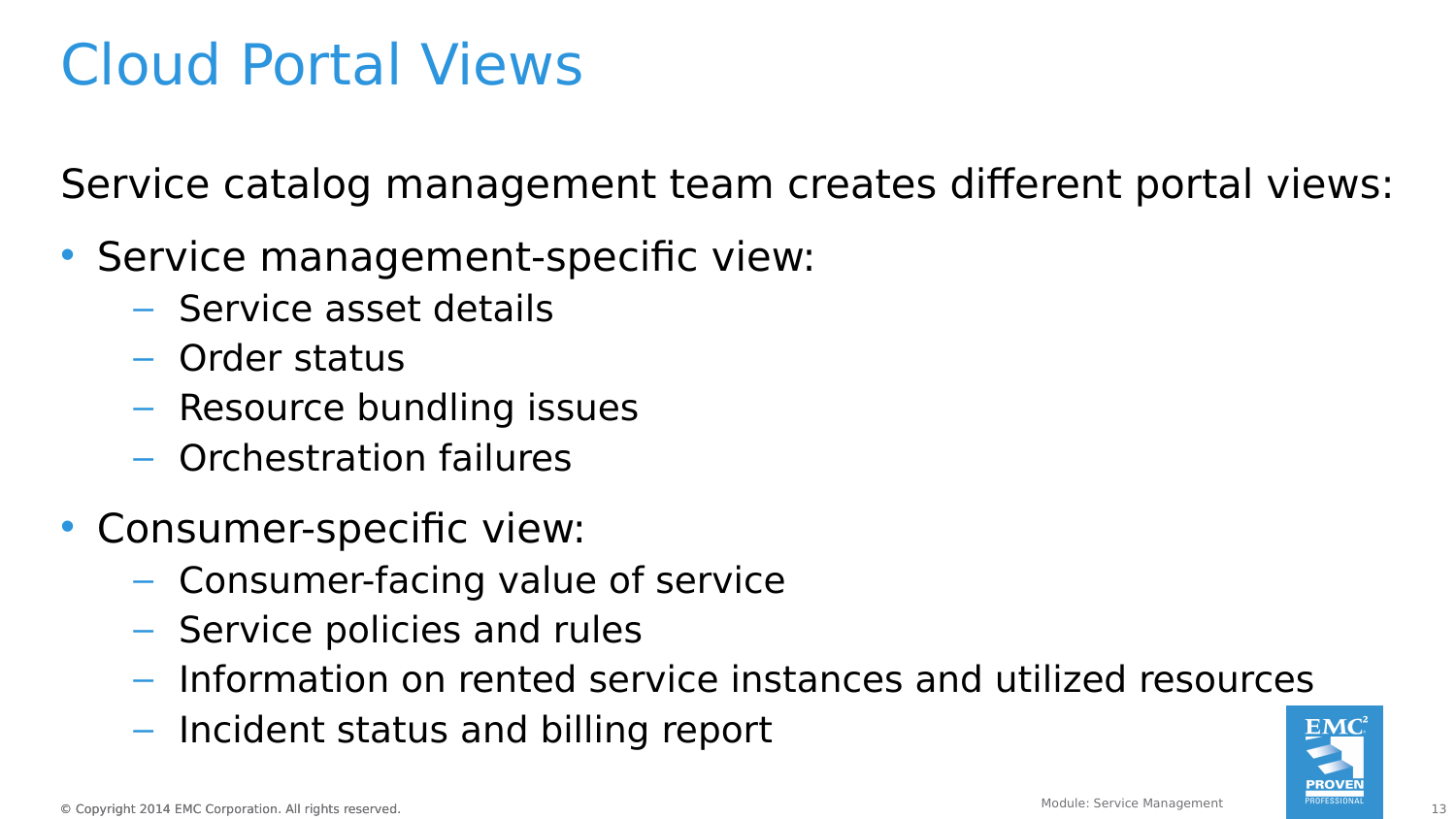

# Cloud Portal Views
Service catalog management team creates different portal views:
Service management-specific view:
Service asset details
Order status
Resource bundling issues
Orchestration failures
Consumer-specific view:
Consumer-facing value of service
Service policies and rules
Information on rented service instances and utilized resources
Incident status and billing report

Module: Service Management